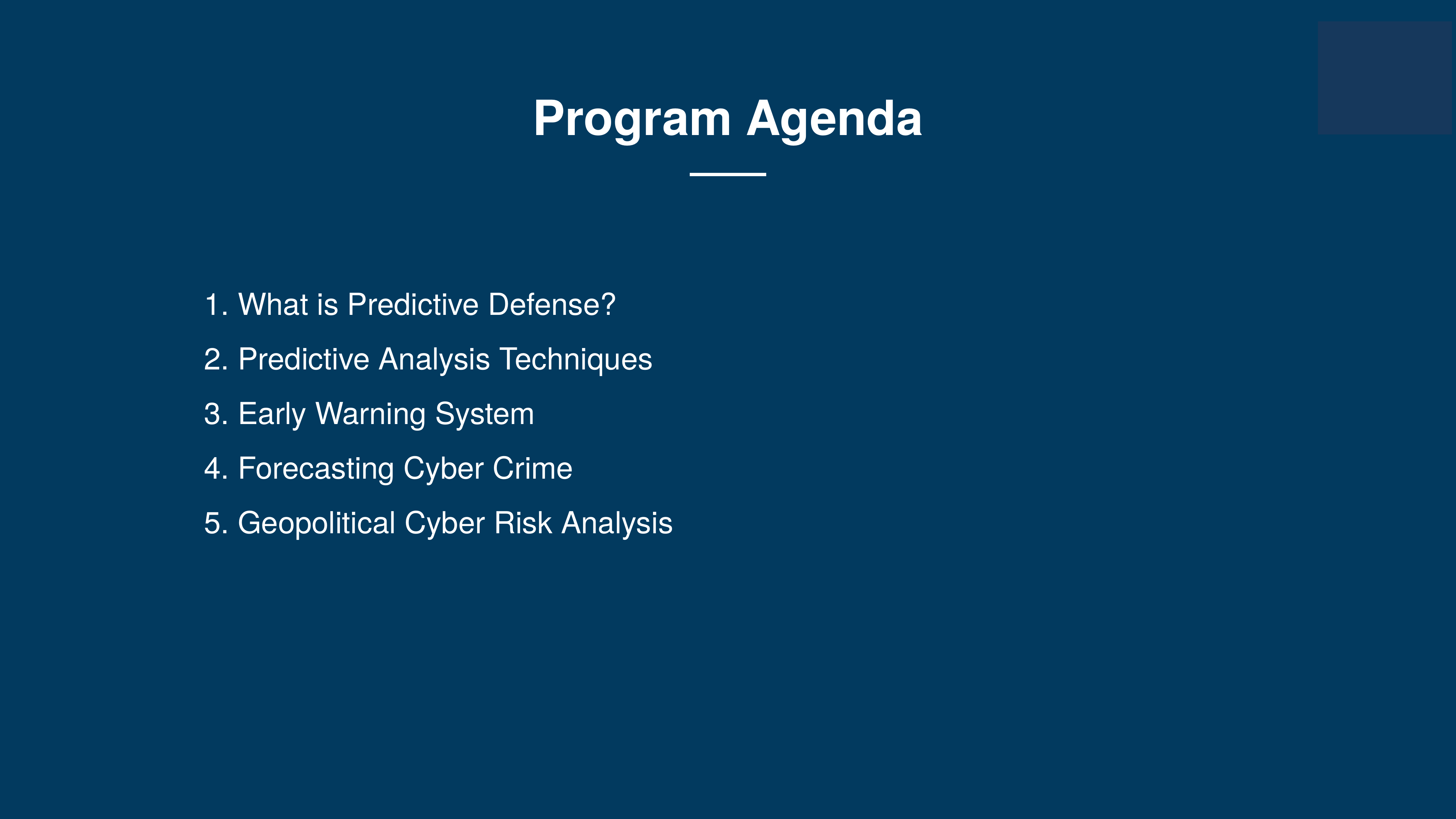

Program Agenda
1. What is Predictive Defense?
2. Predictive Analysis Techniques
3. Early Warning System
4. Forecasting Cyber Crime
5. Geopolitical Cyber Risk Analysis